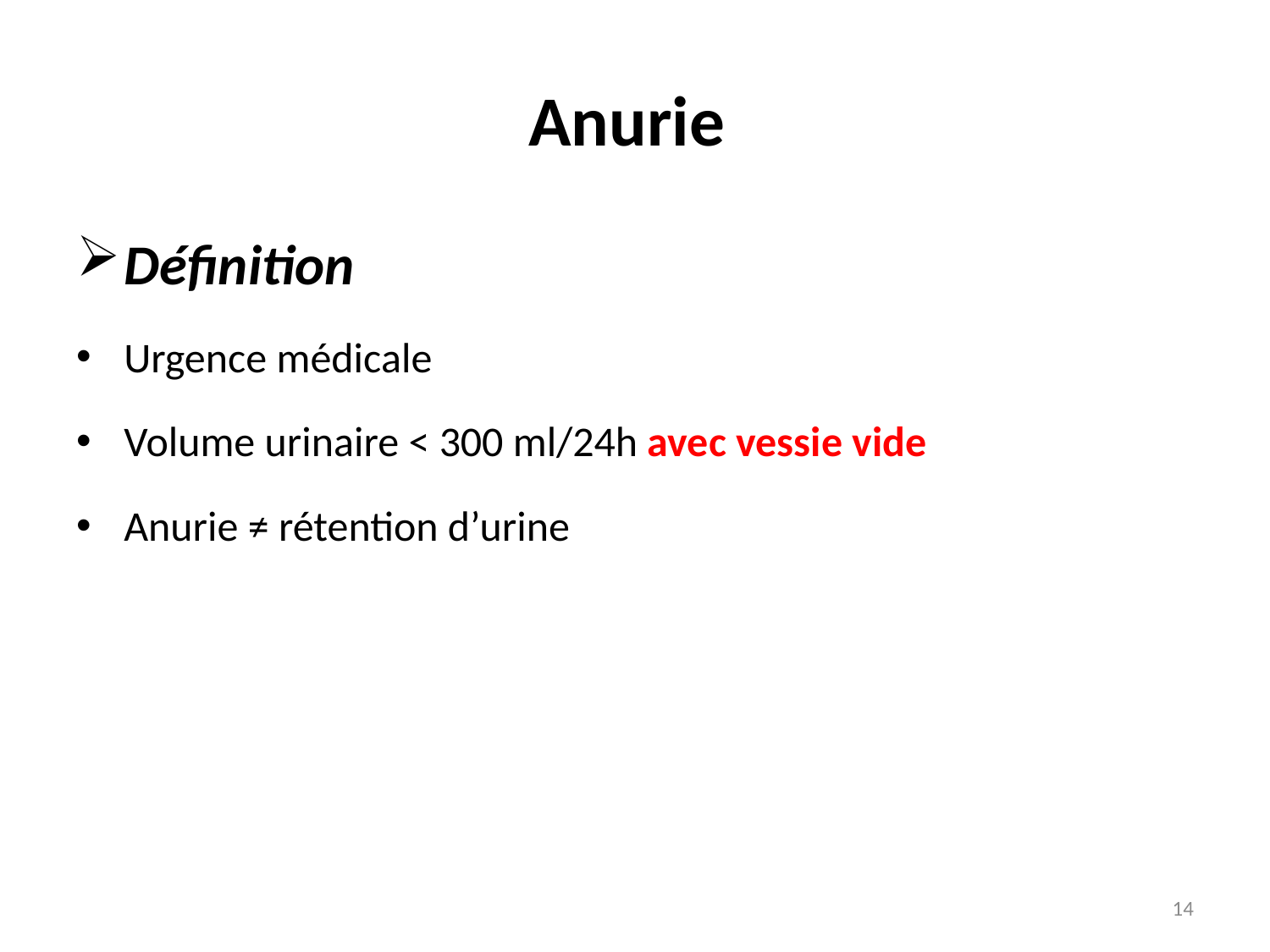

# Anurie
Définition
Urgence médicale
Volume urinaire < 300 ml/24h avec vessie vide
Anurie ≠ rétention d’urine
14